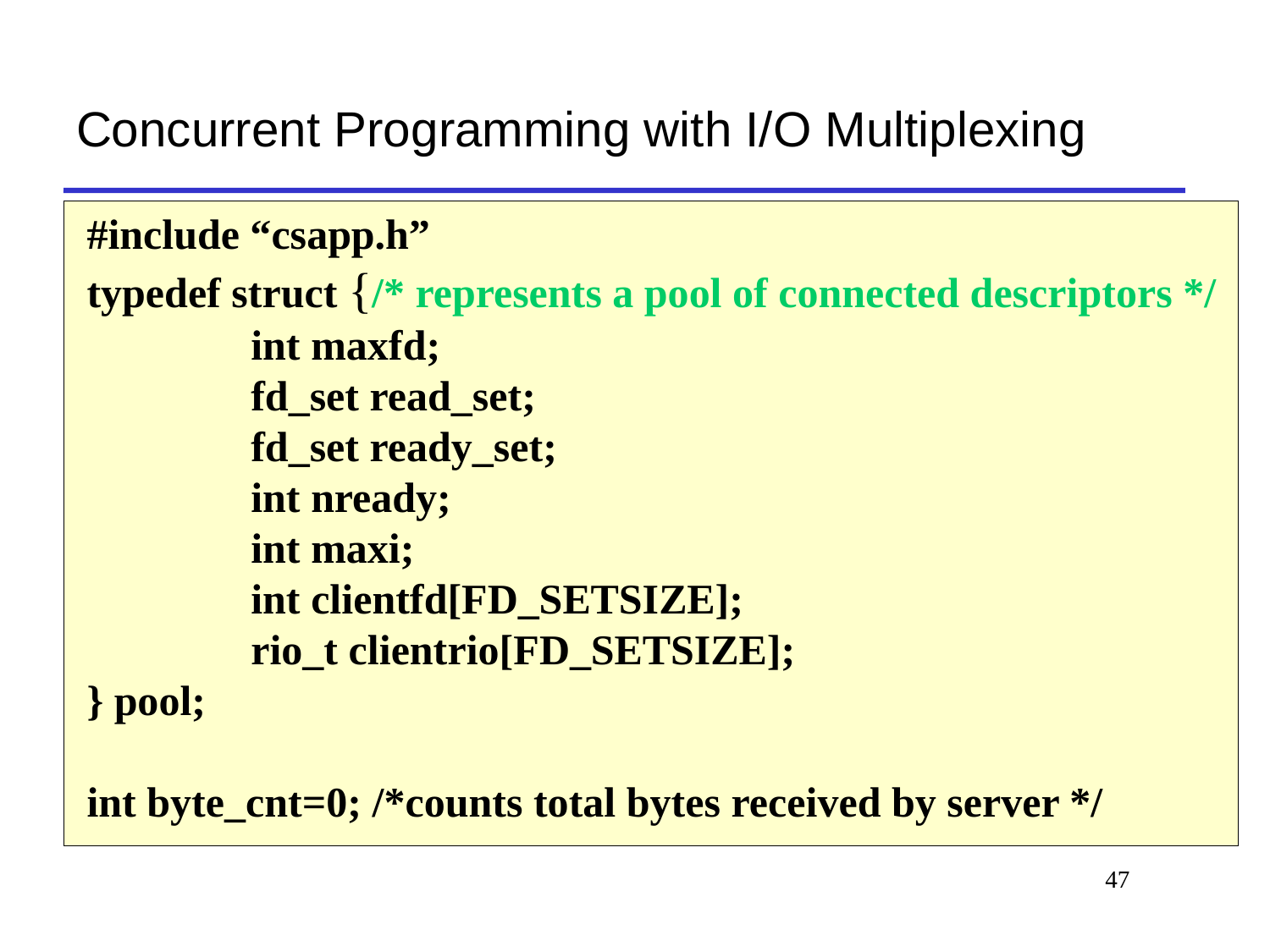

# Concurrent Programming with I/O Multiplexing
 #include “csapp.h”
 typedef struct {/* represents a pool of connected descriptors */
		int maxfd;
		fd_set read_set;
		fd_set ready_set;
		int nready;
		int maxi;
		int clientfd[FD_SETSIZE];
		rio_t clientrio[FD_SETSIZE];
 } pool;

 int byte_cnt=0; /*counts total bytes received by server */
47